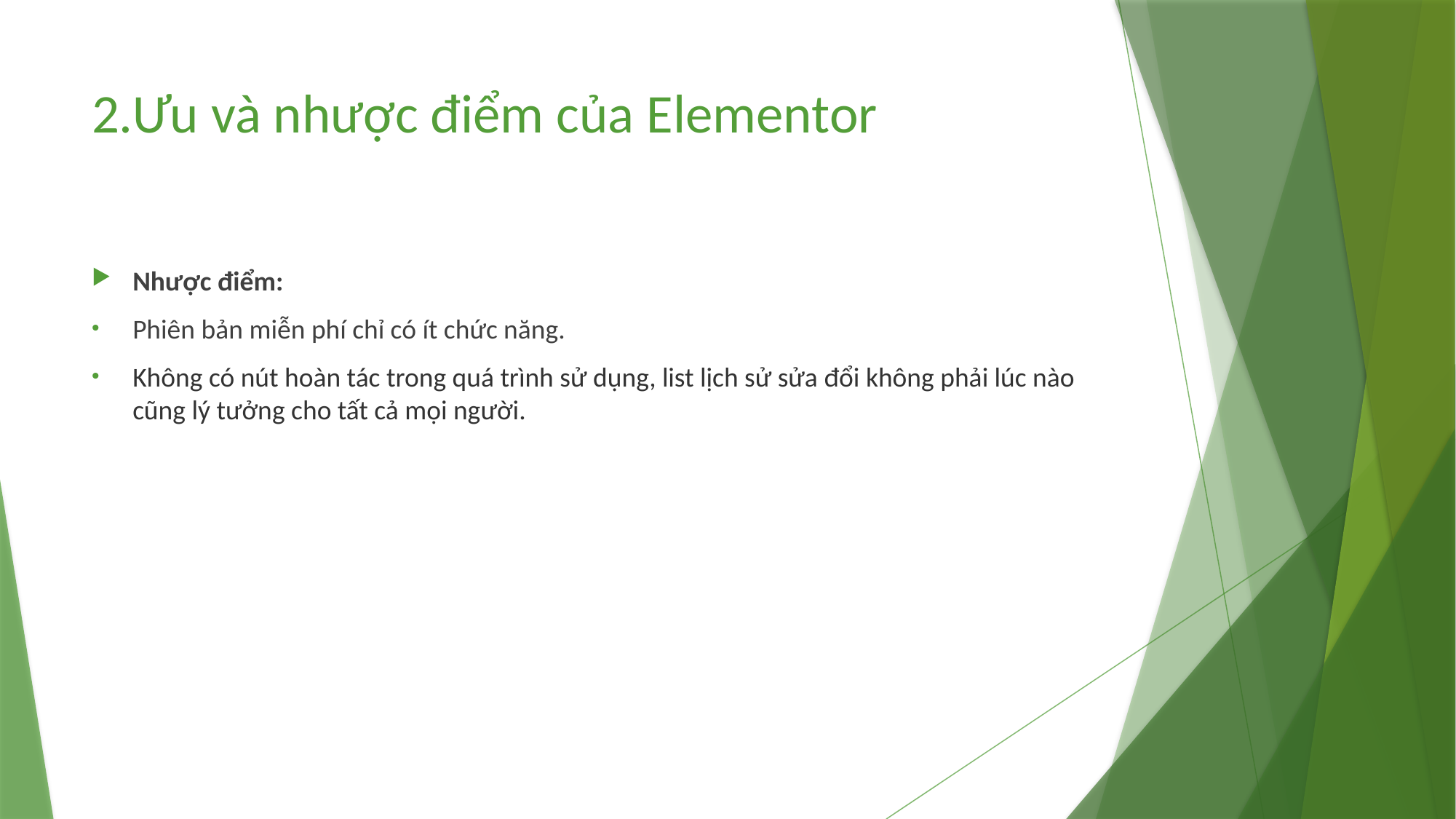

# 2.Ưu và nhược điểm của Elementor
Nhược điểm:
Phiên bản miễn phí chỉ có ít chức năng.
Không có nút hoàn tác trong quá trình sử dụng, list lịch sử sửa đổi không phải lúc nào cũng lý tưởng cho tất cả mọi người.